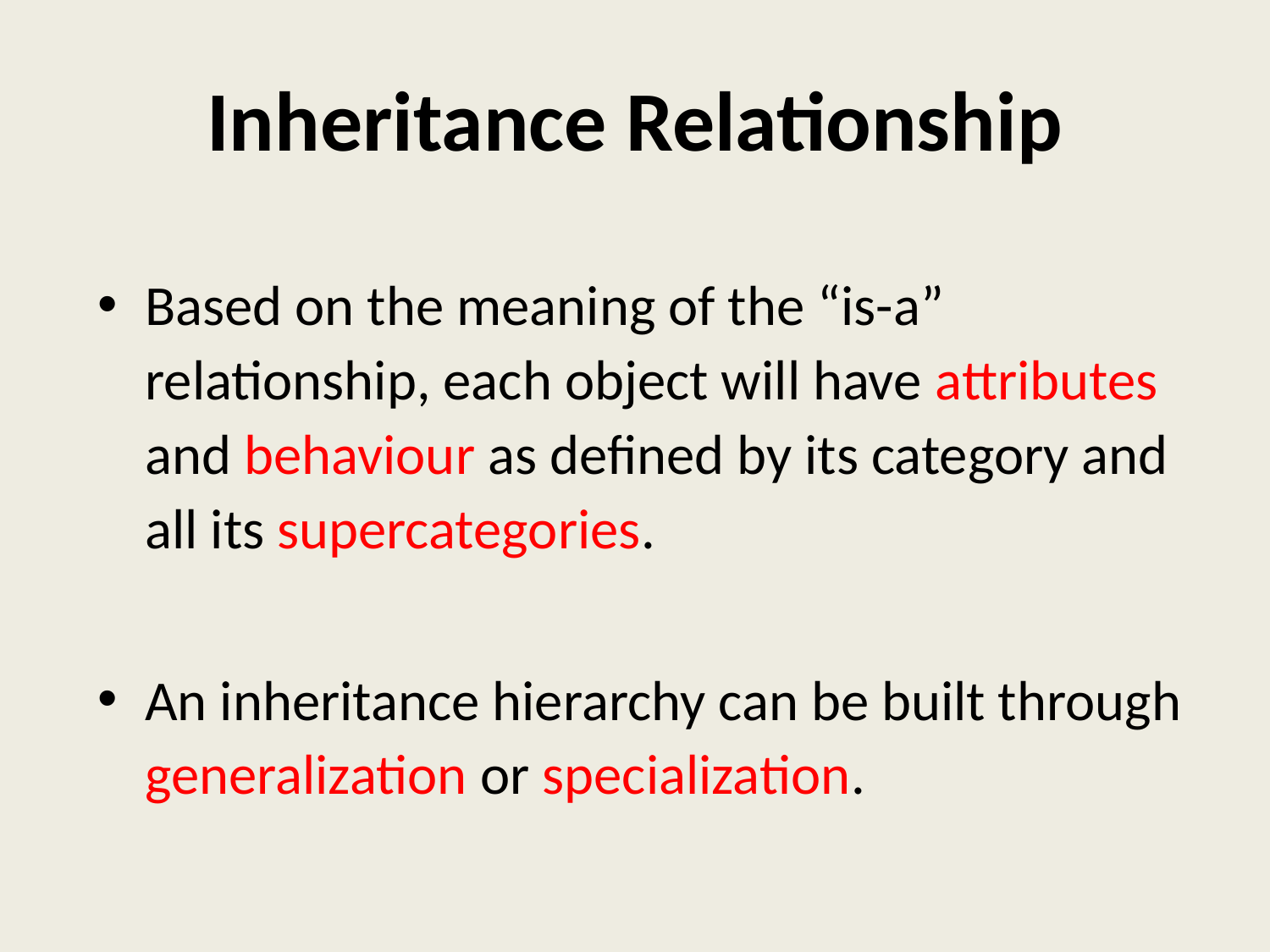

# Inheritance Relationship
Based on the meaning of the “is-a” relationship, each object will have attributes and behaviour as defined by its category and all its supercategories.

An inheritance hierarchy can be built through generalization or specialization.